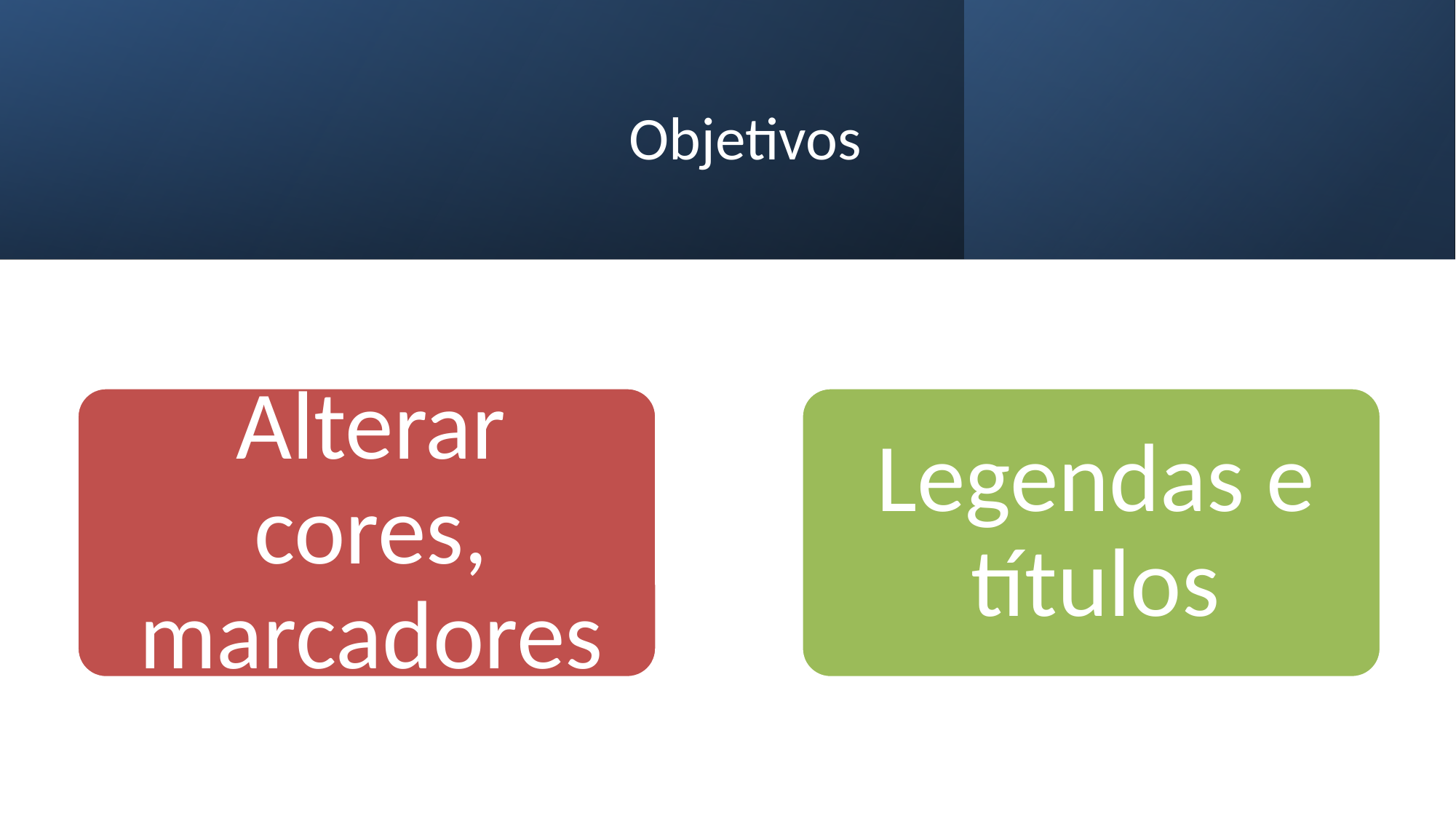

# Objetivos
Alterar cores, marcadores
Legendas e títulos